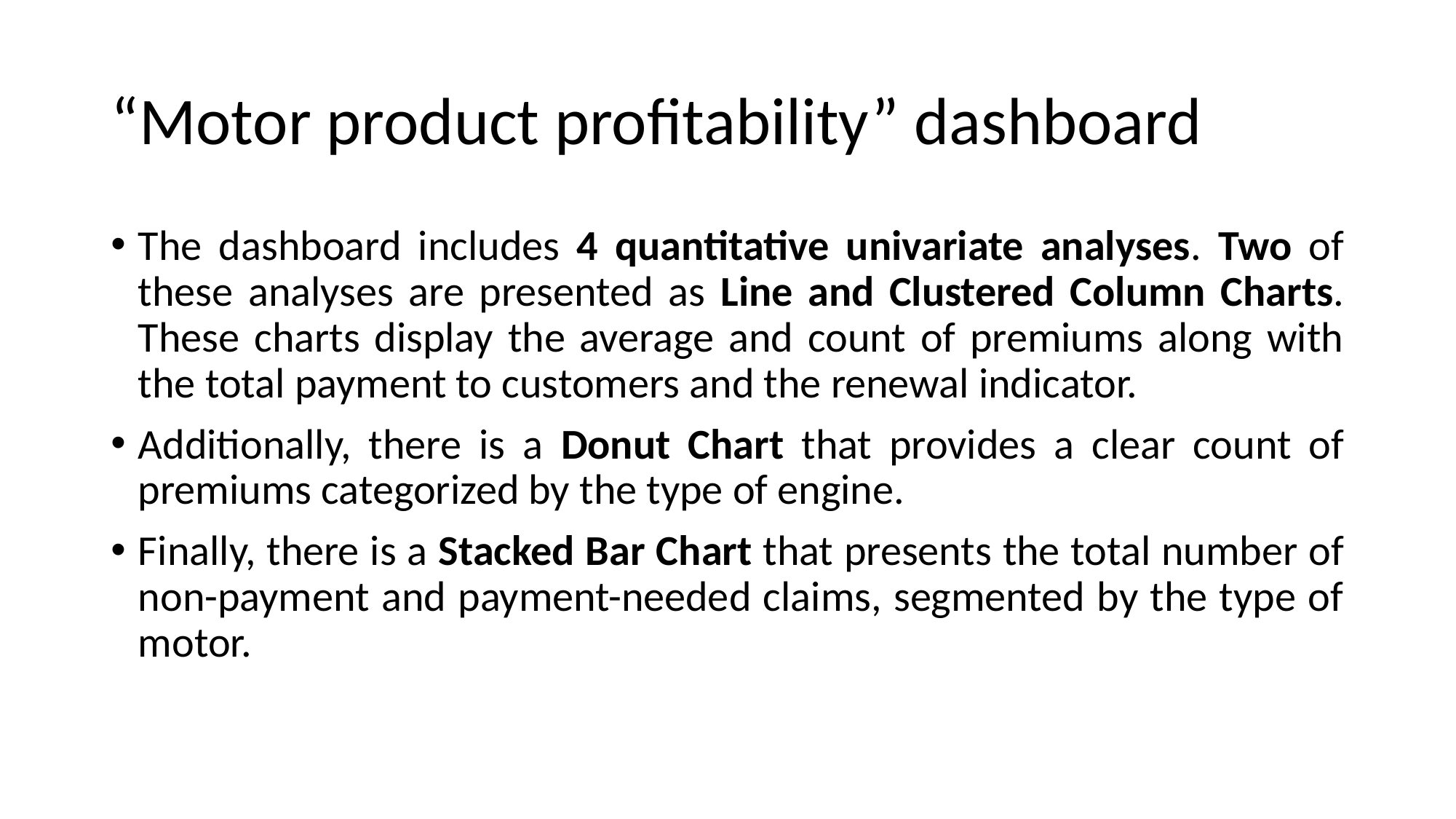

# “Motor product profitability” dashboard
The dashboard includes 4 quantitative univariate analyses. Two of these analyses are presented as Line and Clustered Column Charts. These charts display the average and count of premiums along with the total payment to customers and the renewal indicator.
Additionally, there is a Donut Chart that provides a clear count of premiums categorized by the type of engine.
Finally, there is a Stacked Bar Chart that presents the total number of non-payment and payment-needed claims, segmented by the type of motor.